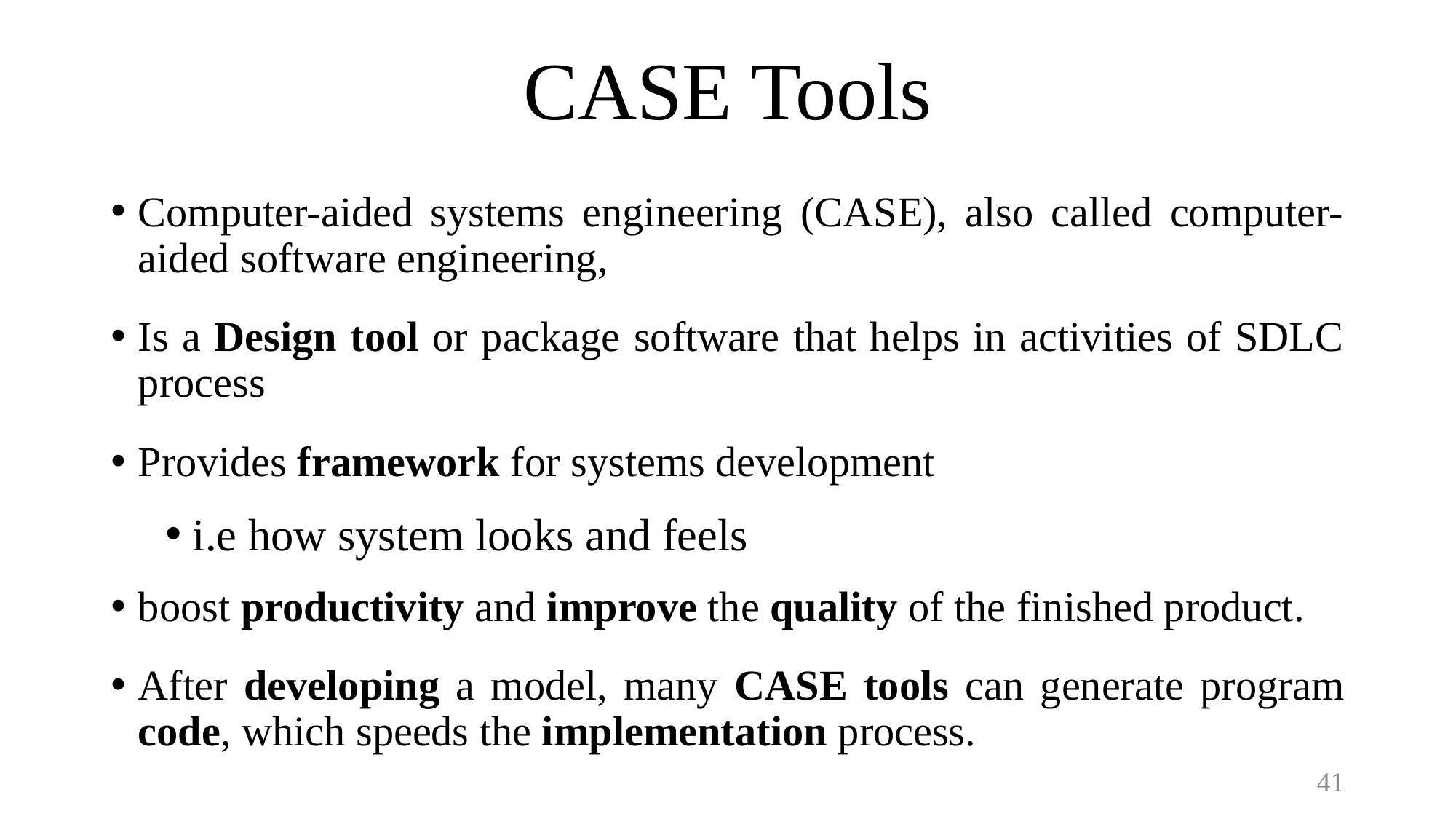

# CASE Tools
Computer-aided systems engineering (CASE), also called computer-aided software engineering,
Is a Design tool or package software that helps in activities of SDLC process
Provides framework for systems development
i.e how system looks and feels
boost productivity and improve the quality of the finished product.
After developing a model, many CASE tools can generate program code, which speeds the implementation process.
41